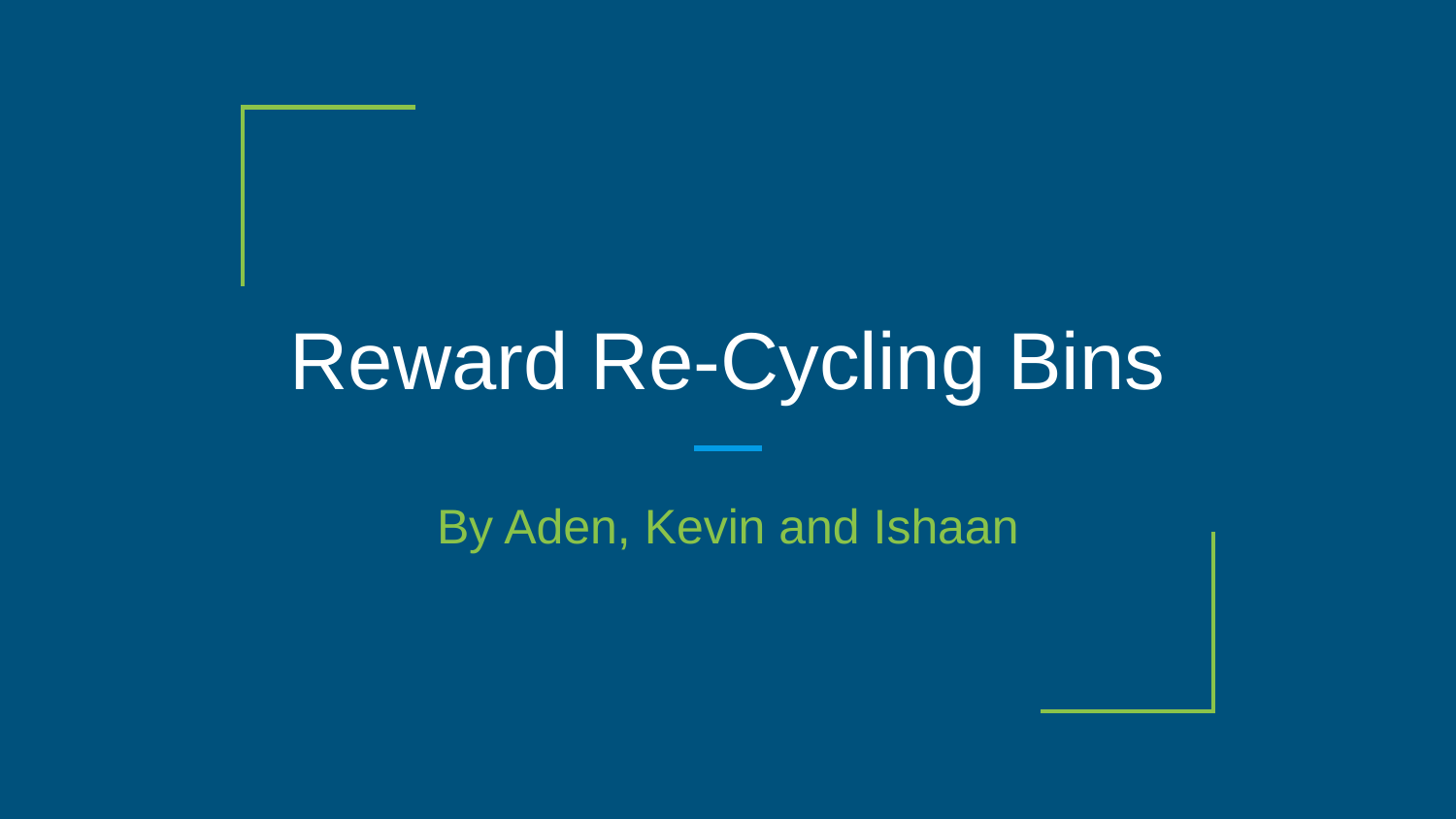

# Reward Re-Cycling Bins
By Aden, Kevin and Ishaan